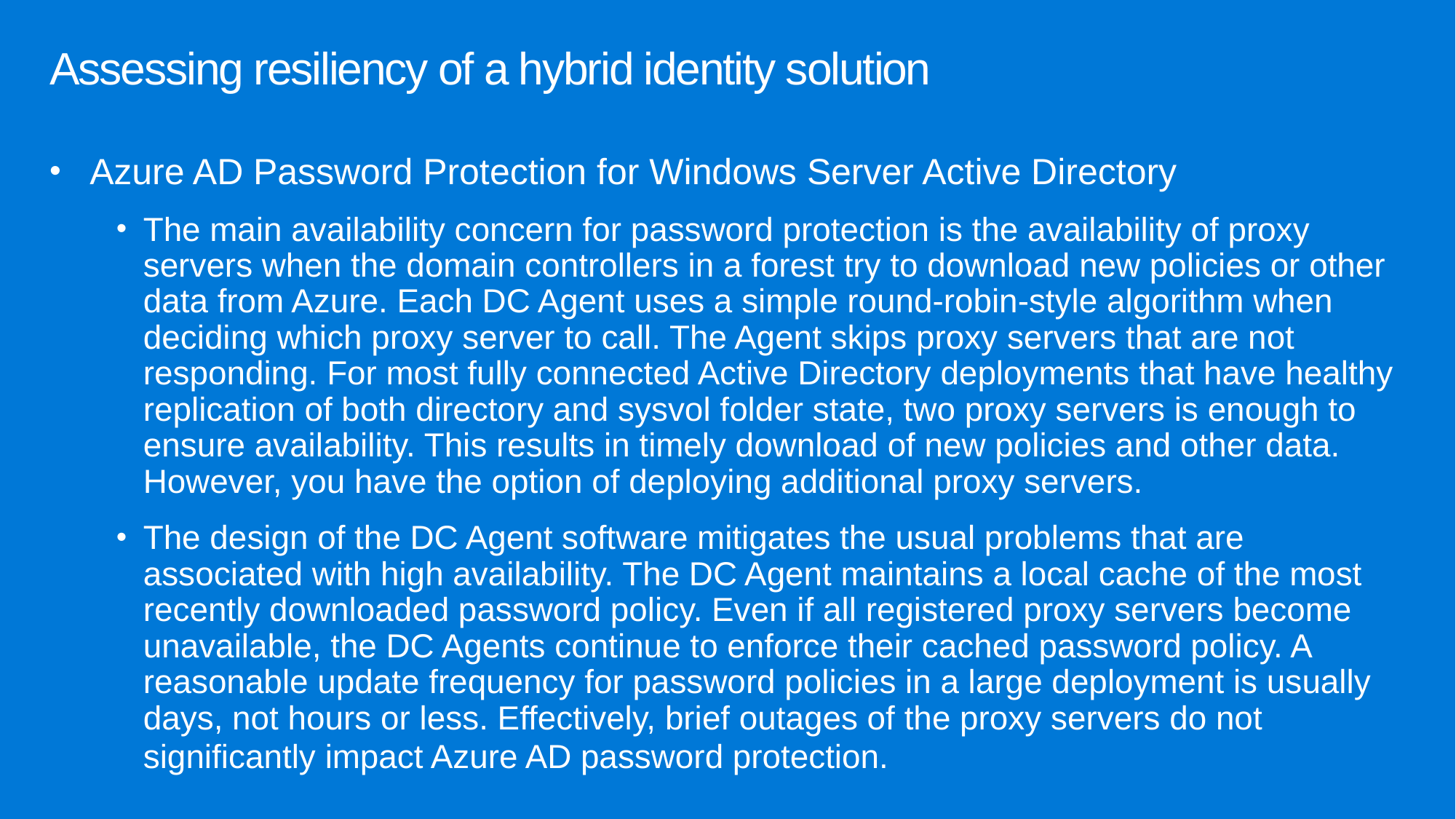

# Assessing resiliency of a hybrid identity solution
Azure AD Password Protection for Windows Server Active Directory
The main availability concern for password protection is the availability of proxy servers when the domain controllers in a forest try to download new policies or other data from Azure. Each DC Agent uses a simple round-robin-style algorithm when deciding which proxy server to call. The Agent skips proxy servers that are not responding. For most fully connected Active Directory deployments that have healthy replication of both directory and sysvol folder state, two proxy servers is enough to ensure availability. This results in timely download of new policies and other data. However, you have the option of deploying additional proxy servers.
The design of the DC Agent software mitigates the usual problems that are associated with high availability. The DC Agent maintains a local cache of the most recently downloaded password policy. Even if all registered proxy servers become unavailable, the DC Agents continue to enforce their cached password policy. A reasonable update frequency for password policies in a large deployment is usually days, not hours or less. Effectively, brief outages of the proxy servers do not significantly impact Azure AD password protection.